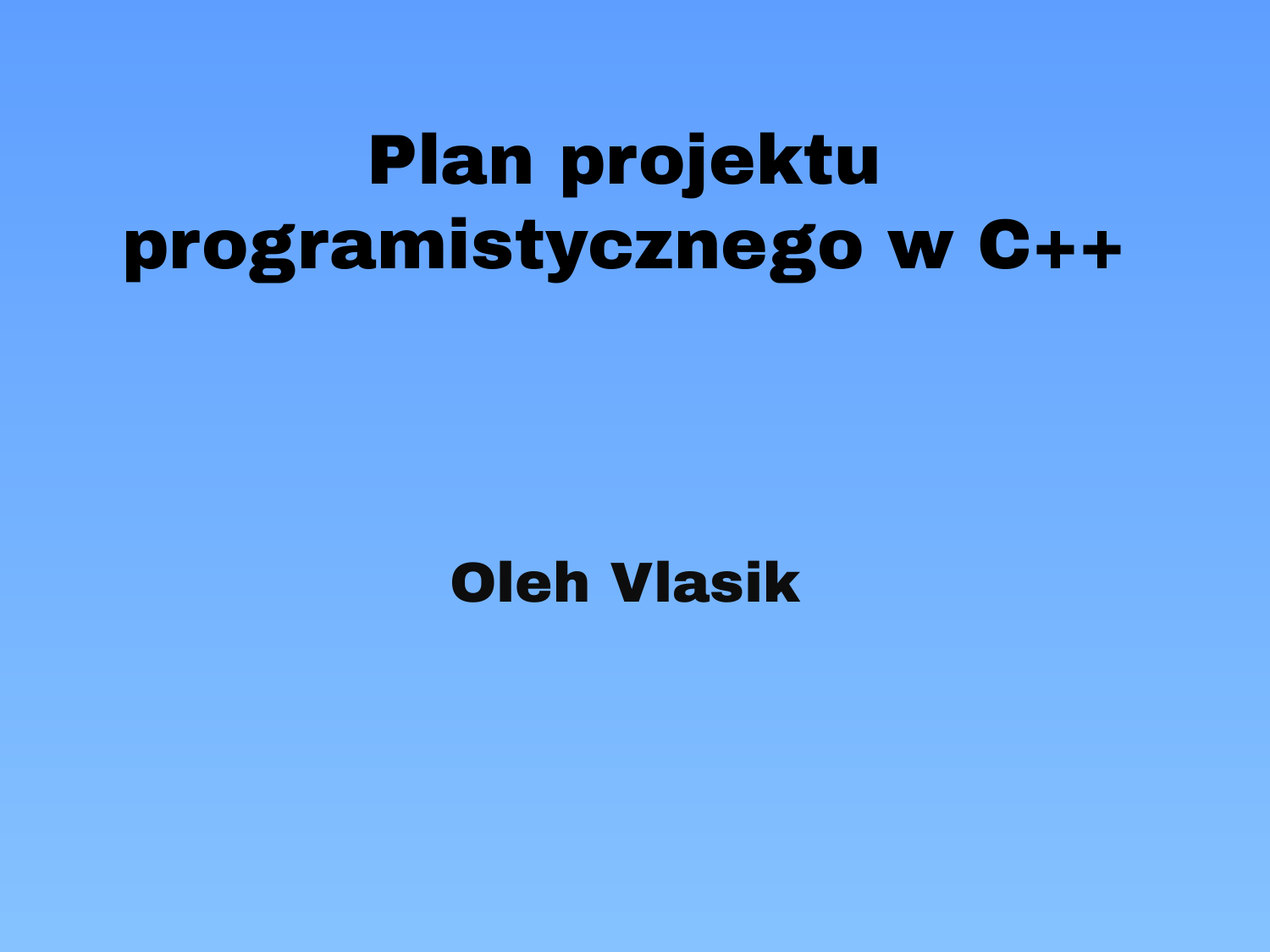

# Plan projektu programistycznego w C++
Oleh Vlasik